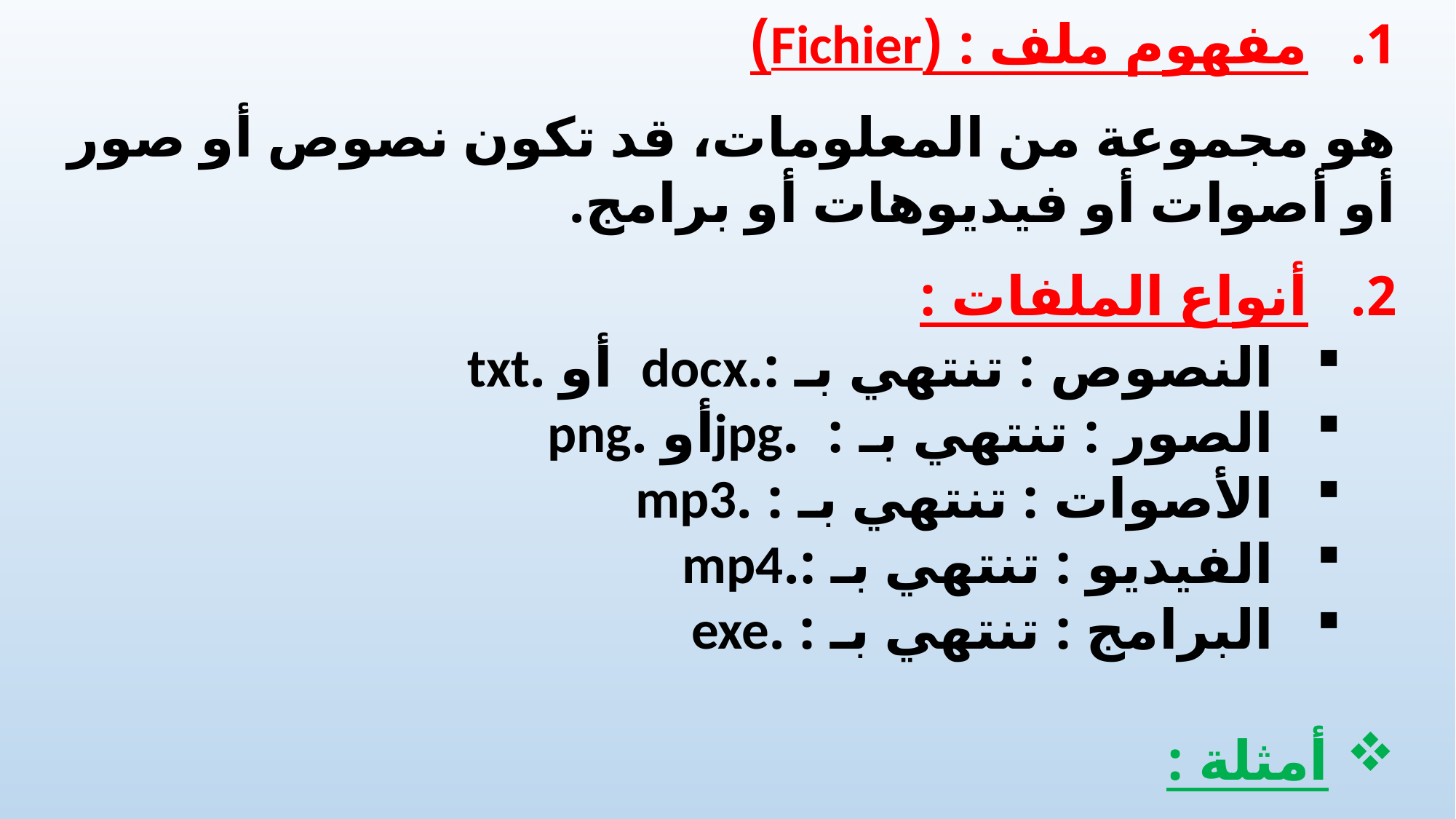

مفهوم ملف : (Fichier)

هو مجموعة من المعلومات، قد تكون نصوص أو صور أو أصوات أو فيديوهات أو برامج.
أنواع الملفات :
النصوص : تنتهي بـ :.docx  أو .txt
الصور : تنتهي بـ :  .jpgأو .png
الأصوات : تنتهي بـ : .mp3
الفيديو : تنتهي بـ :.mp4
البرامج : تنتهي بـ : .exe

أمثلة :